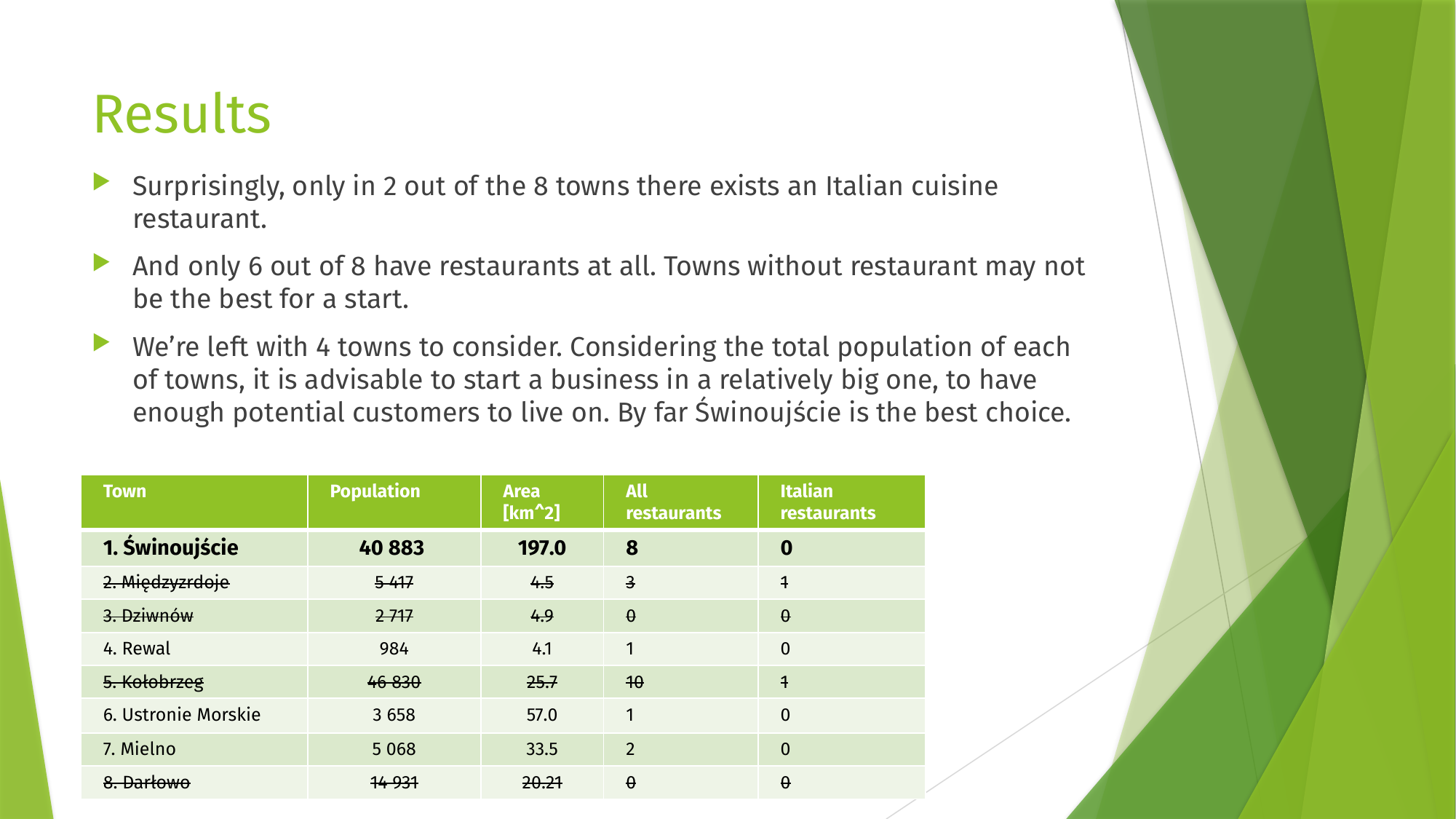

# Results
Surprisingly, only in 2 out of the 8 towns there exists an Italian cuisine restaurant.
And only 6 out of 8 have restaurants at all. Towns without restaurant may not be the best for a start.
We’re left with 4 towns to consider. Considering the total population of each of towns, it is advisable to start a business in a relatively big one, to have enough potential customers to live on. By far Świnoujście is the best choice.

| Town | Population | Area [km^2] | All restaurants | Italian restaurants |
| --- | --- | --- | --- | --- |
| 1. Świnoujście | 40 883 | 197.0 | 8 | 0 |
| 2. Międzyzrdoje | 5 417 | 4.5 | 3 | 1 |
| 3. Dziwnów | 2 717 | 4.9 | 0 | 0 |
| 4. Rewal | 984 | 4.1 | 1 | 0 |
| 5. Kołobrzeg | 46 830 | 25.7 | 10 | 1 |
| 6. Ustronie Morskie | 3 658 | 57.0 | 1 | 0 |
| 7. Mielno | 5 068 | 33.5 | 2 | 0 |
| 8. Darłowo | 14 931 | 20.21 | 0 | 0 |